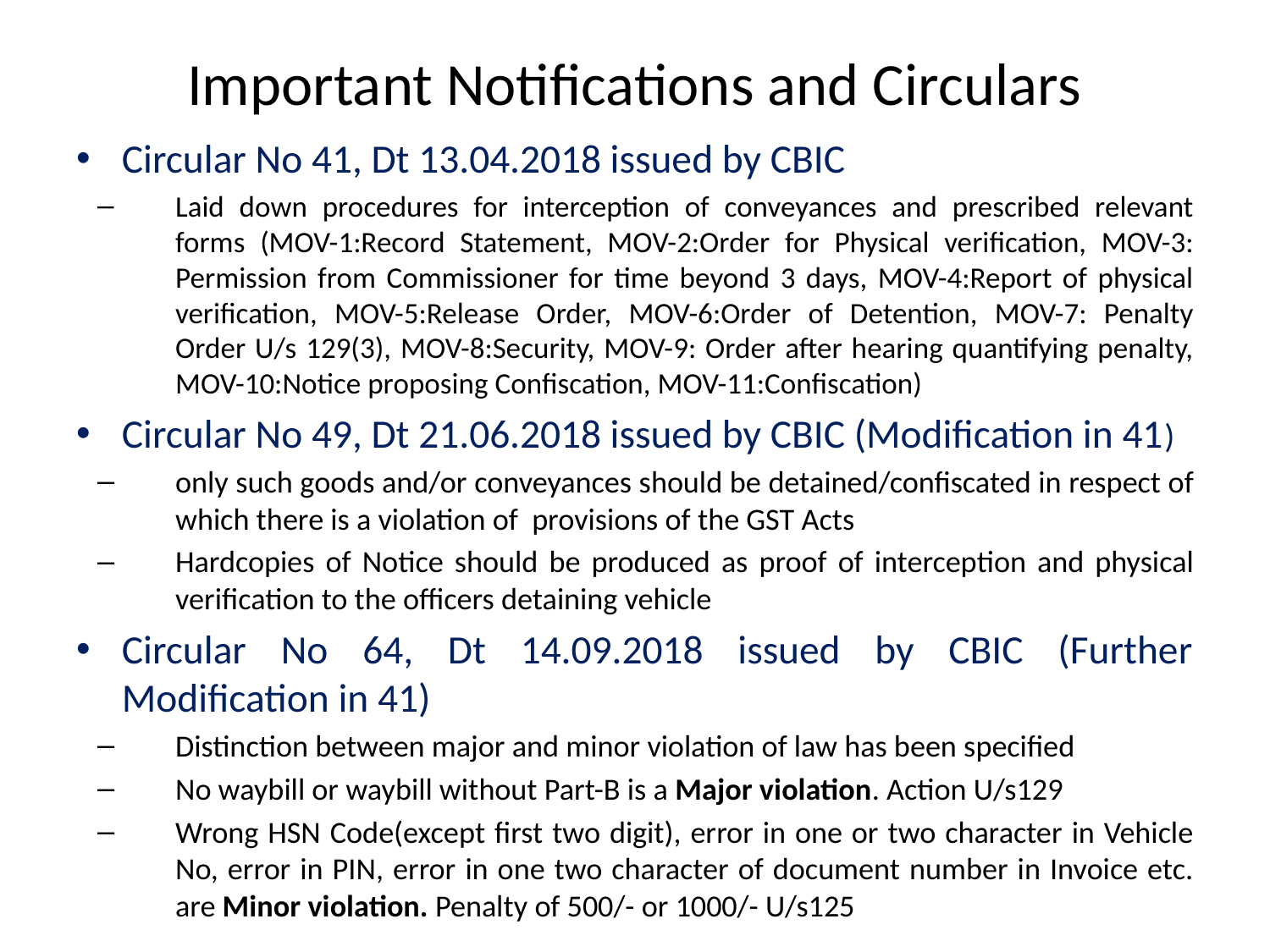

# Important Notifications and Circulars
Circular No 41, Dt 13.04.2018 issued by CBIC
Laid down procedures for interception of conveyances and prescribed relevant forms (MOV-1:Record Statement, MOV-2:Order for Physical verification, MOV-3: Permission from Commissioner for time beyond 3 days, MOV-4:Report of physical verification, MOV-5:Release Order, MOV-6:Order of Detention, MOV-7: Penalty Order U/s 129(3), MOV-8:Security, MOV-9: Order after hearing quantifying penalty, MOV-10:Notice proposing Confiscation, MOV-11:Confiscation)
Circular No 49, Dt 21.06.2018 issued by CBIC (Modification in 41)
only such goods and/or conveyances should be detained/confiscated in respect of which there is a violation of  provisions of the GST Acts
Hardcopies of Notice should be produced as proof of interception and physical verification to the officers detaining vehicle
Circular No 64, Dt 14.09.2018 issued by CBIC (Further Modification in 41)
Distinction between major and minor violation of law has been specified
No waybill or waybill without Part-B is a Major violation. Action U/s129
Wrong HSN Code(except first two digit), error in one or two character in Vehicle No, error in PIN, error in one two character of document number in Invoice etc. are Minor violation. Penalty of 500/- or 1000/- U/s125